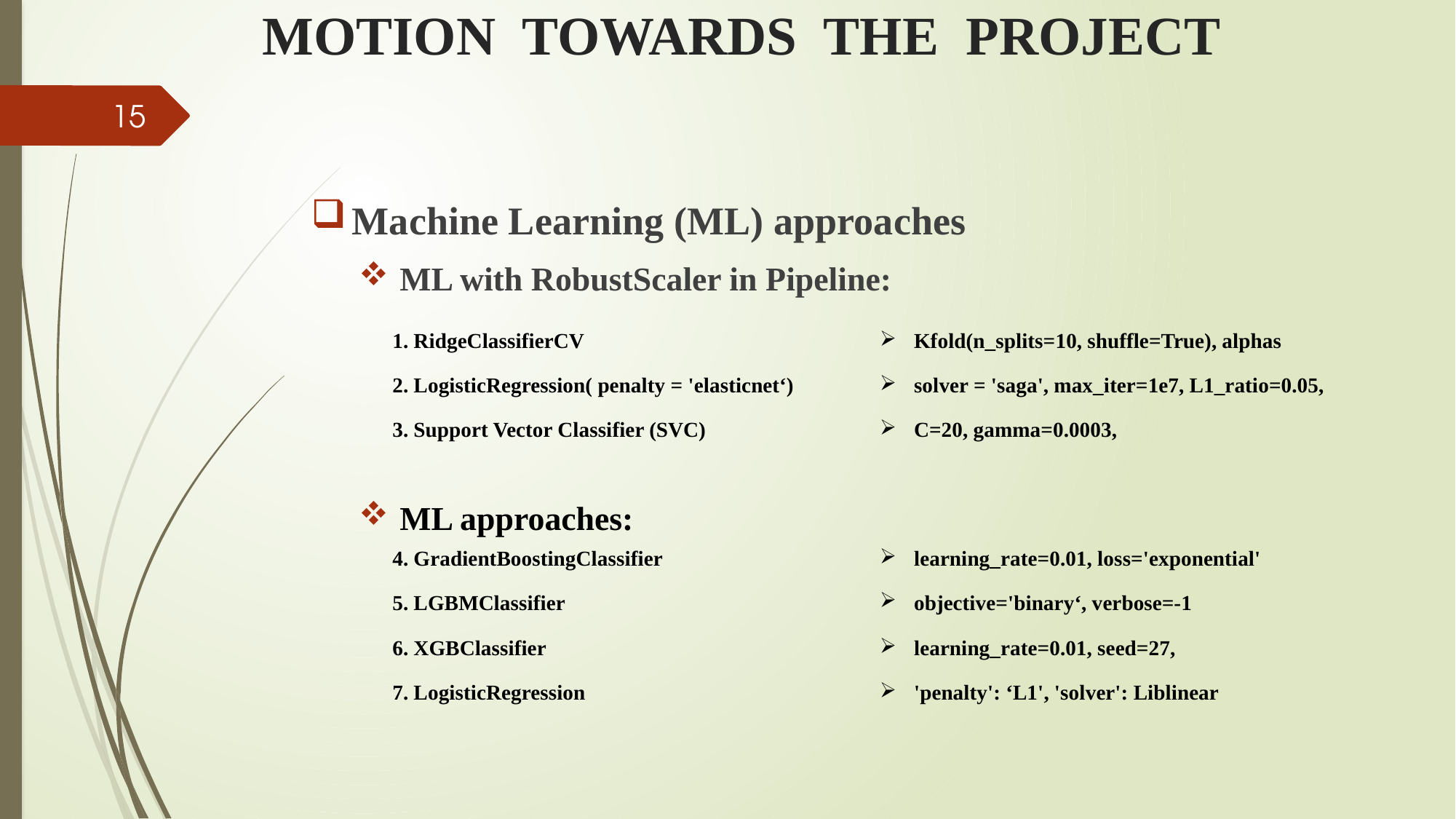

# MOTION  TOWARDS  THE  PROJECT
15
Machine Learning (ML) approaches
ML with RobustScaler in Pipeline:

ML approaches:
| 1. RidgeClassifierCV | Kfold(n\_splits=10, shuffle=True), alphas |
| --- | --- |
| 2. LogisticRegression( penalty = 'elasticnet‘) | solver = 'saga', max\_iter=1e7, L1\_ratio=0.05, |
| 3. Support Vector Classifier (SVC) | C=20, gamma=0.0003, |
| 4. GradientBoostingClassifier | learning\_rate=0.01, loss='exponential' |
| --- | --- |
| 5. LGBMClassifier | objective='binary‘, verbose=-1 |
| 6. XGBClassifier | learning\_rate=0.01, seed=27, |
| 7. LogisticRegression | 'penalty': ‘L1', 'solver': Liblinear |